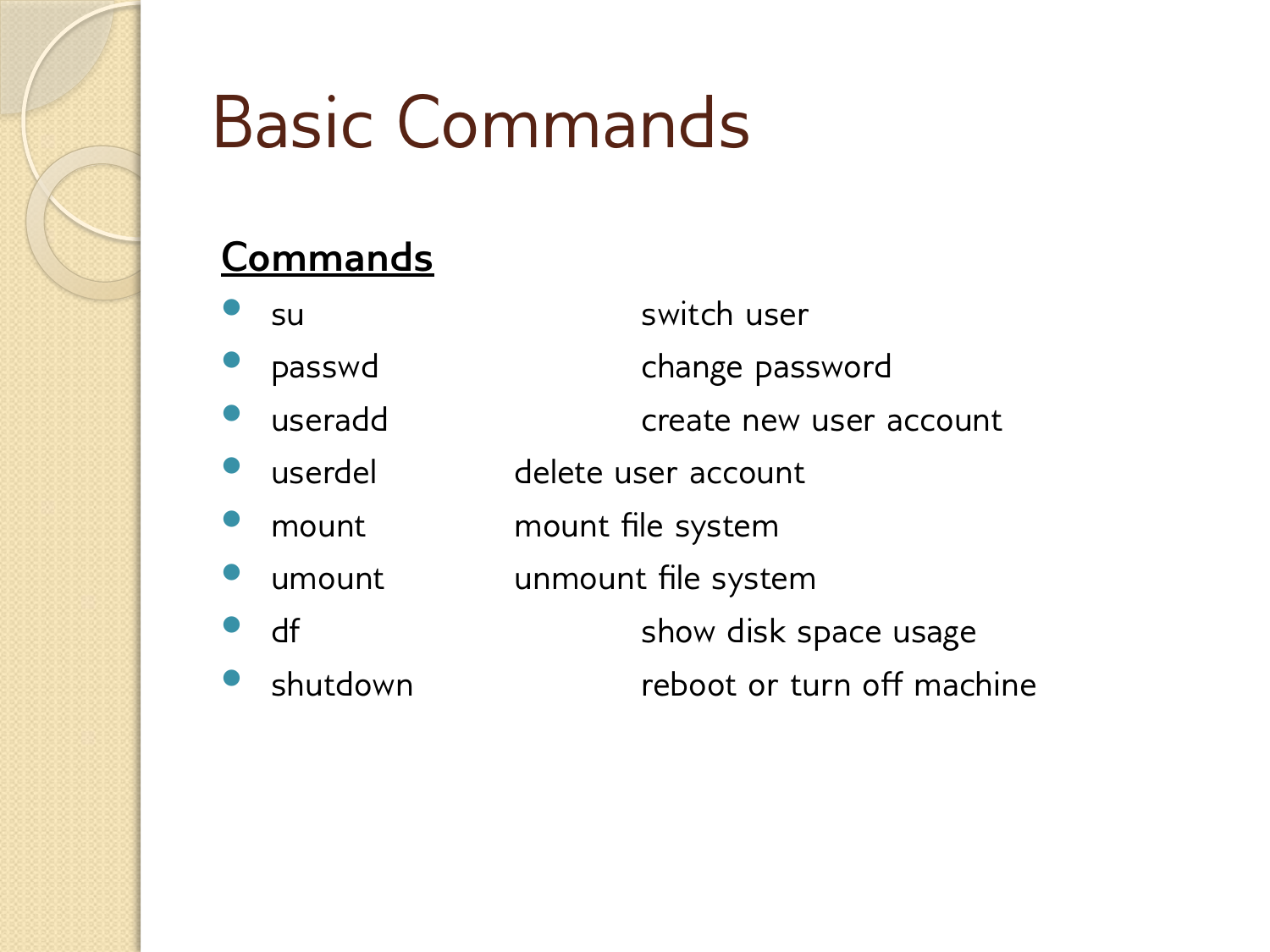

# Basic Commands
Commands
 su			switch user
 passwd 		change password
 useradd		create new user account
 userdel		delete user account
 mount		mount file system
 umount		unmount file system
 df			show disk space usage
 shutdown		reboot or turn off machine